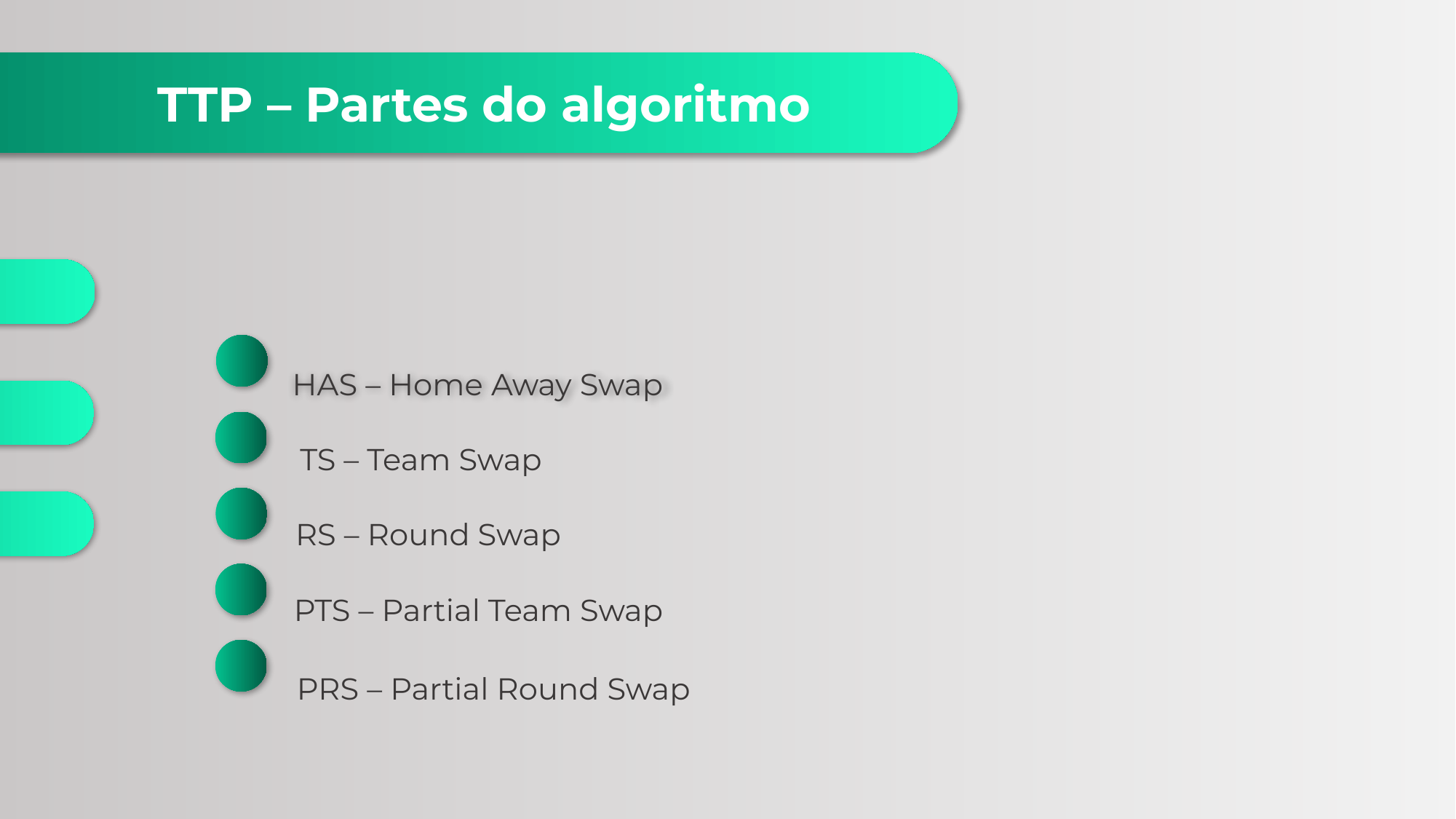

TTP – Partes do algoritmo

Dados Gerais
HAS – Home Away Swap

Introdução
TS – Team Swap

RS – Round Swap

Referência Bibliográfica
PTS – Partial Team Swap

PRS – Partial Round Swap